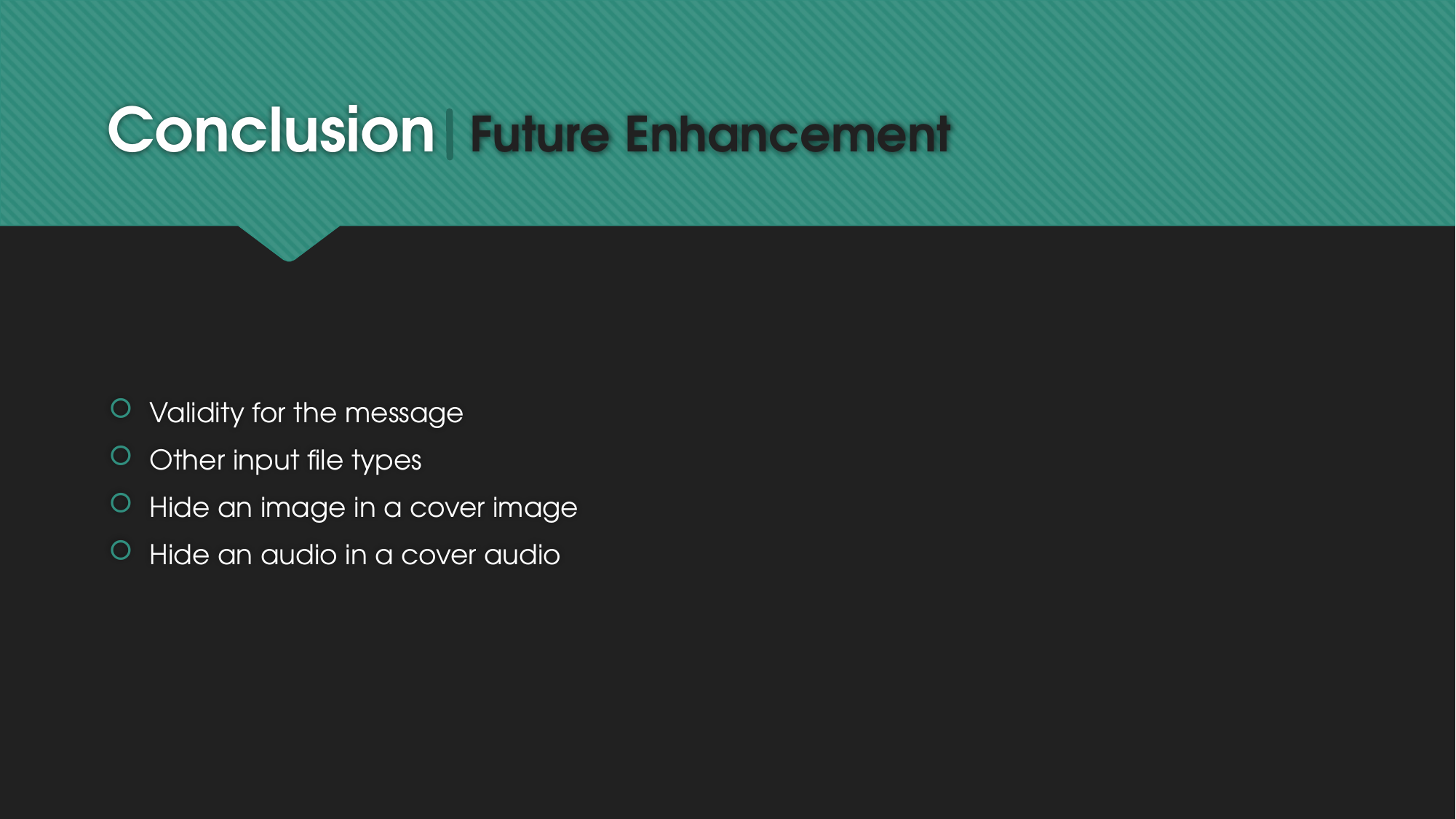

# Conclusion  Future Enhancement
Validity for the message
Other input file types
Hide an image in a cover image
Hide an audio in a cover audio